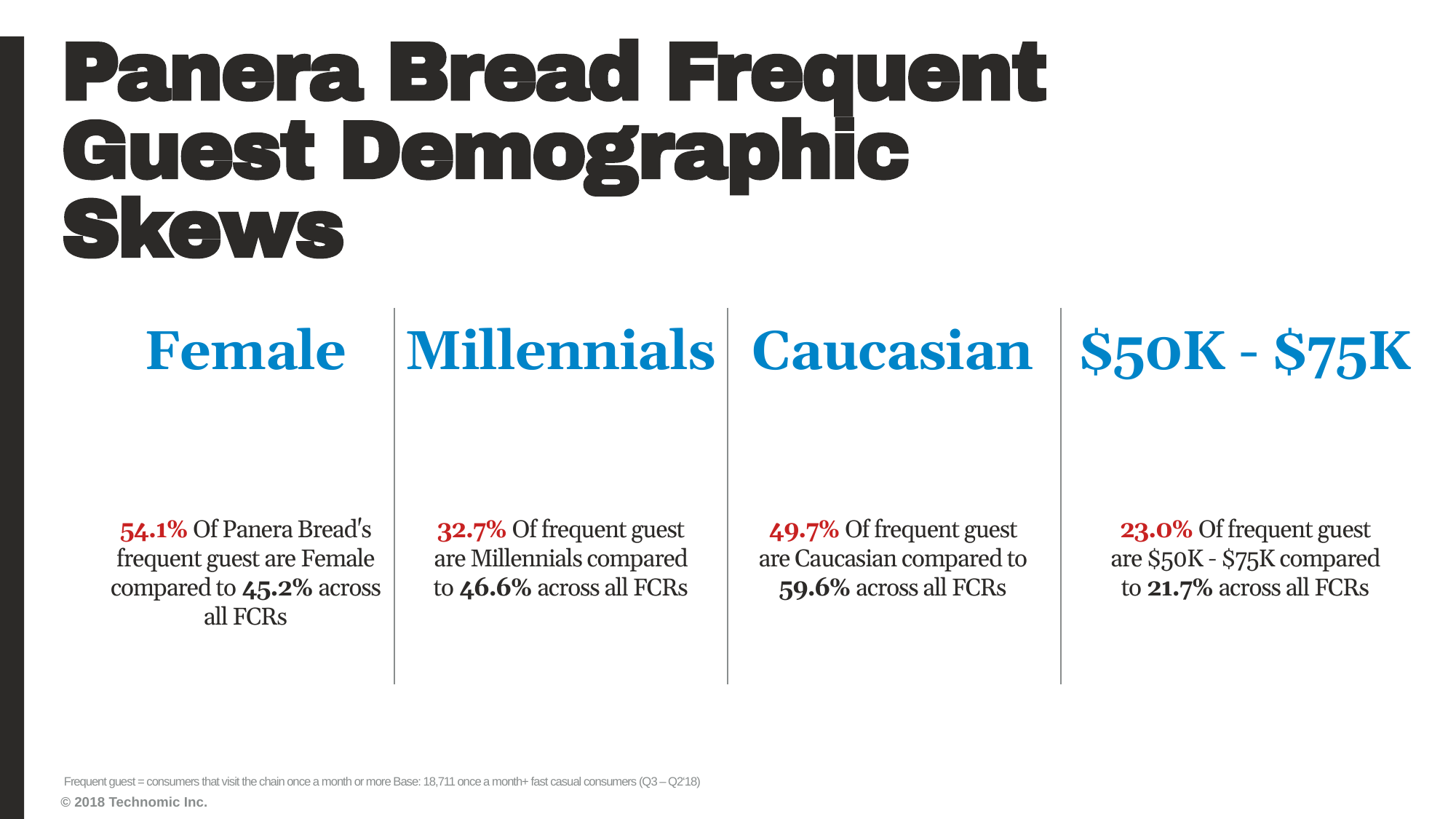

# Panera Bread Frequent Guest Demographic Skews
Female
Millennials
Caucasian
$50K - $75K
54.1% Of Panera Bread's frequent guest are Female compared to 45.2% across all FCRs
32.7% Of frequent guest are Millennials compared to 46.6% across all FCRs
49.7% Of frequent guest are Caucasian compared to 59.6% across all FCRs
23.0% Of frequent guest are $50K - $75K compared to 21.7% across all FCRs
Frequent guest = consumers that visit the chain once a month or more Base: 18,711 once a month+ fast casual consumers (Q3 – Q2‘18)